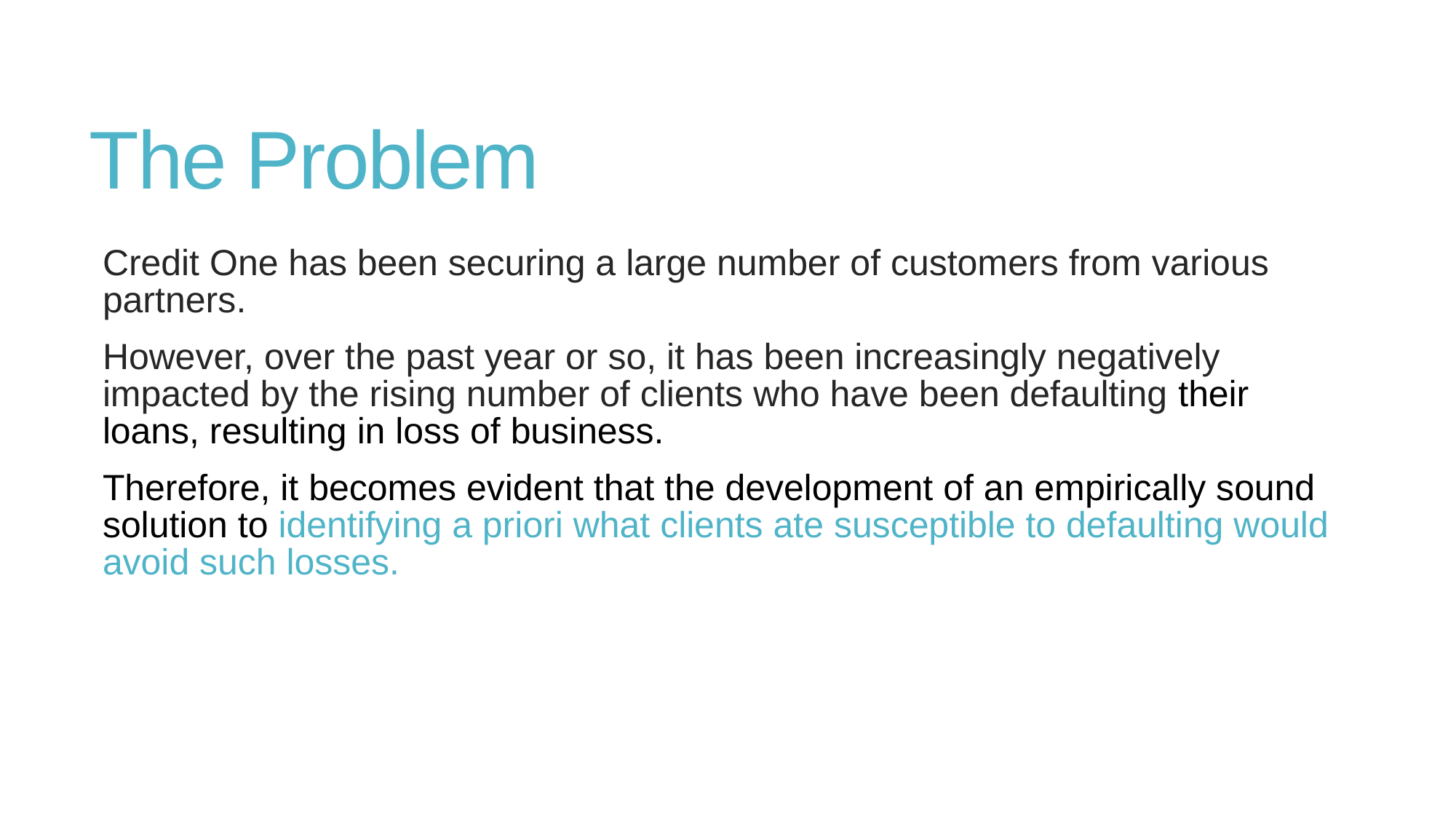

# The Problem
Credit One has been securing a large number of customers from various partners.
However, over the past year or so, it has been increasingly negatively impacted by the rising number of clients who have been defaulting their loans, resulting in loss of business.
Therefore, it becomes evident that the development of an empirically sound solution to identifying a priori what clients ate susceptible to defaulting would avoid such losses.